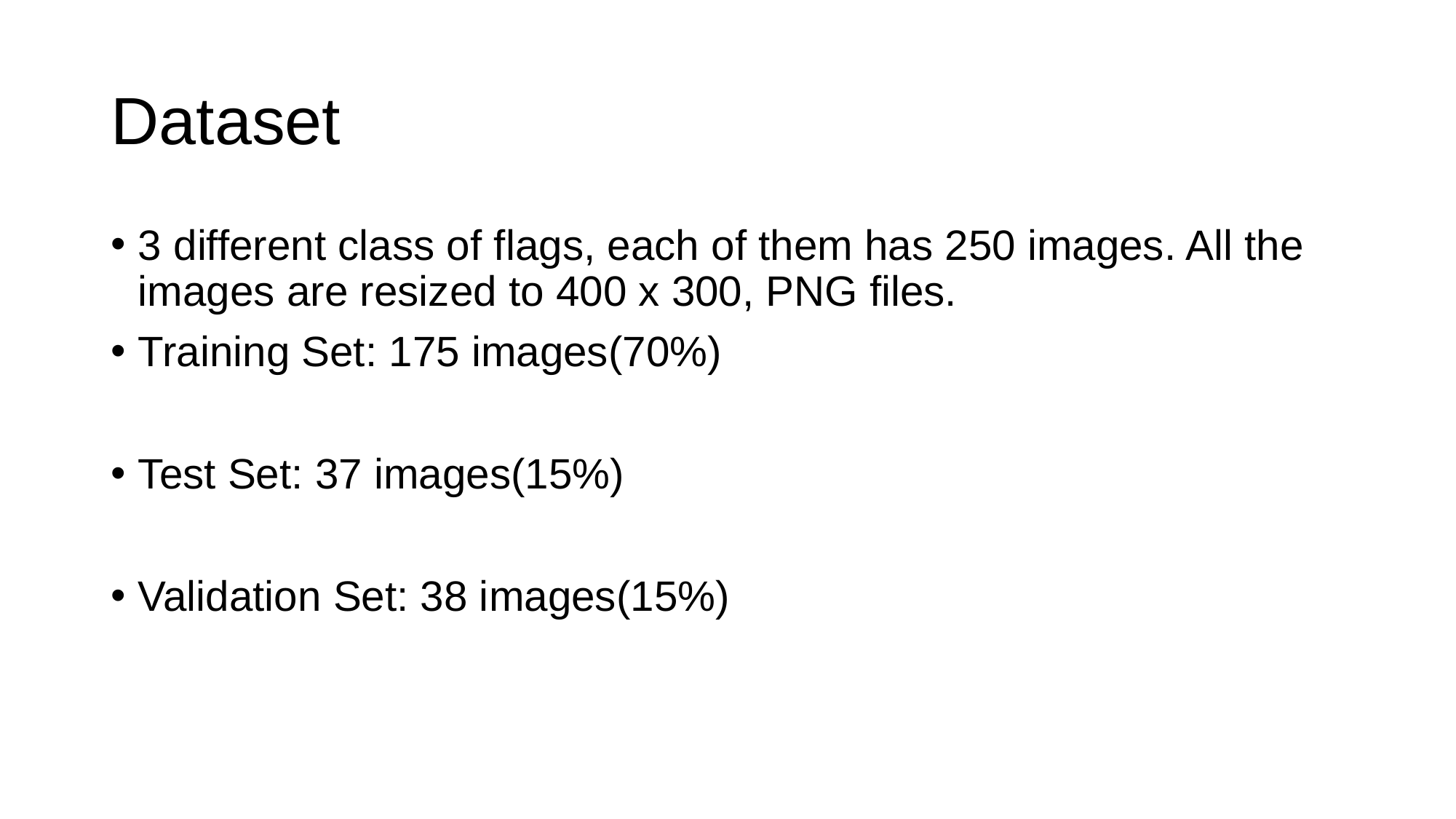

# Dataset
3 different class of flags, each of them has 250 images. All the images are resized to 400 x 300, PNG files.
Training Set: 175 images(70%)

Test Set: 37 images(15%)

Validation Set: 38 images(15%)